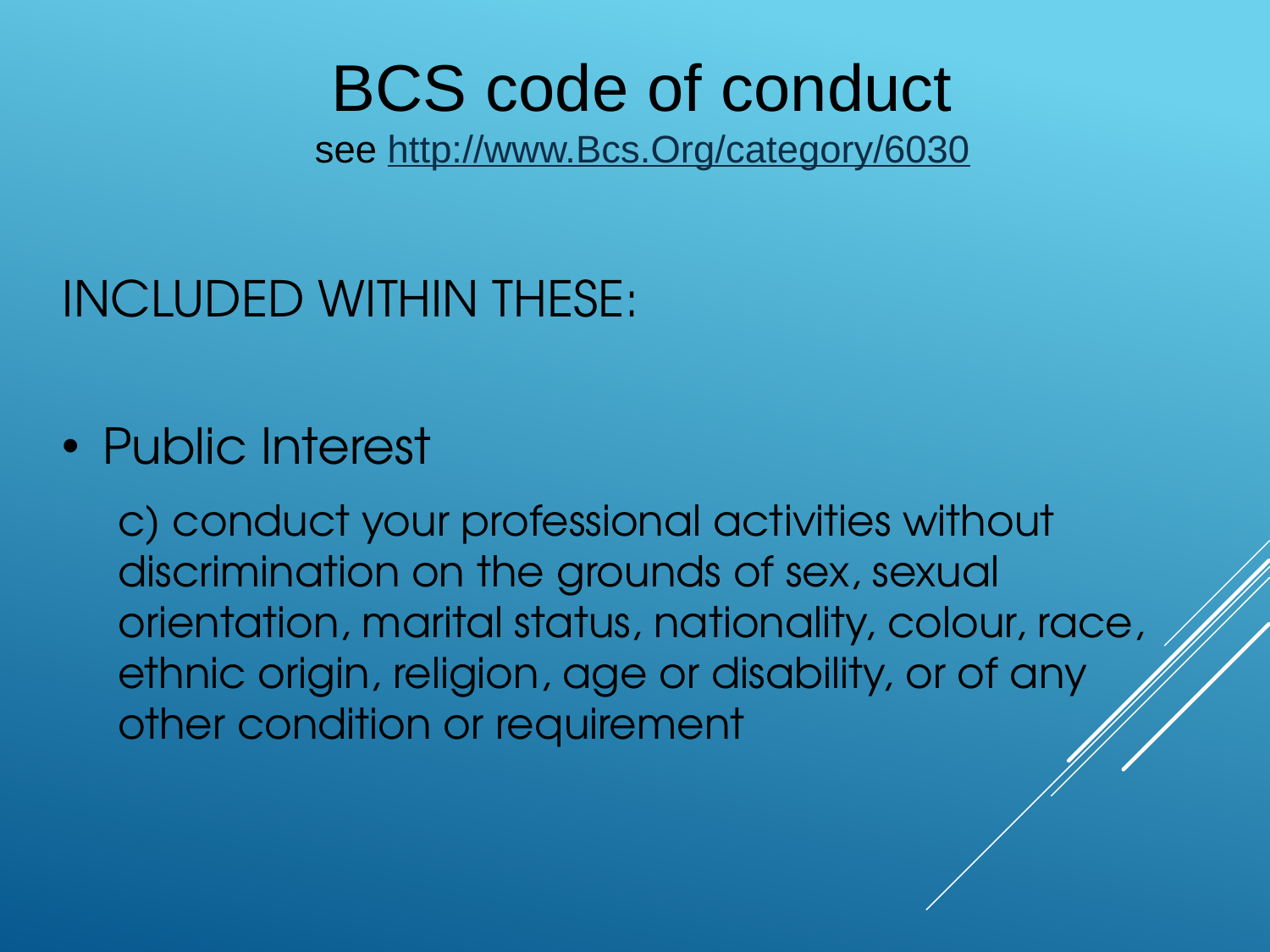

BCS code of conduct
see http://www.Bcs.Org/category/6030
INCLUDED WITHIN THESE:

Public Interest
c) conduct your professional activities without discrimination on the grounds of sex, sexual orientation, marital status, nationality, colour, race, ethnic origin, religion, age or disability, or of any other condition or requirement